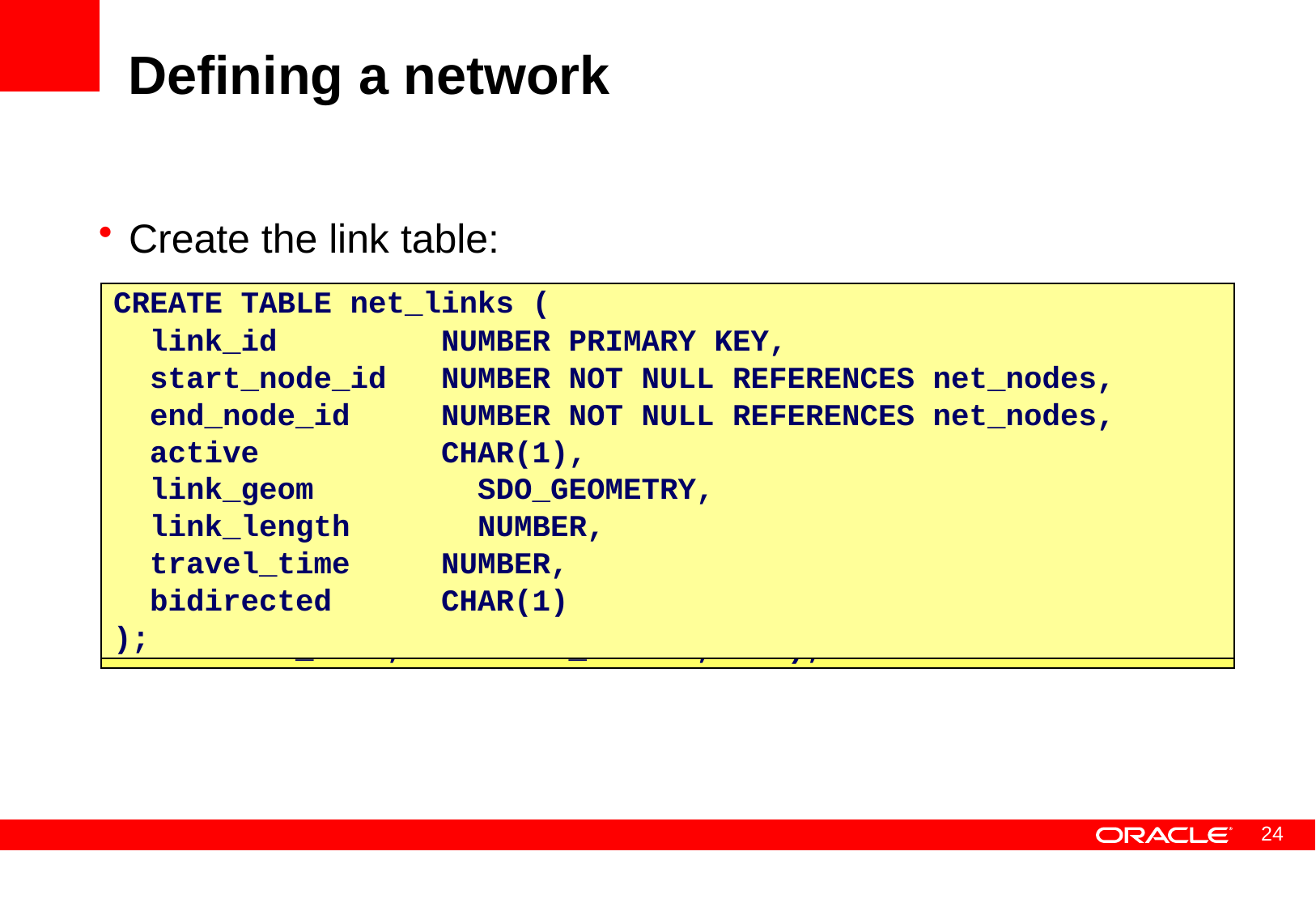

# Defining a network
Create the link table:
CREATE TABLE net_links (
  link_id         NUMBER PRIMARY KEY,
  start_node_id   NUMBER NOT NULL REFERENCES net_nodes,
  end_node_id     NUMBER NOT NULL REFERENCES net_nodes,
  active          CHAR(1),
  link_geom     	SDO_GEOMETRY,
  link_length   	NUMBER,
  travel_time     NUMBER,
  bidirected      CHAR(1)
);
INSERT INTO user_sdo_network_metadata VALUES (
  'SPATIAL_NET', ... 'NET_NODES', ...);